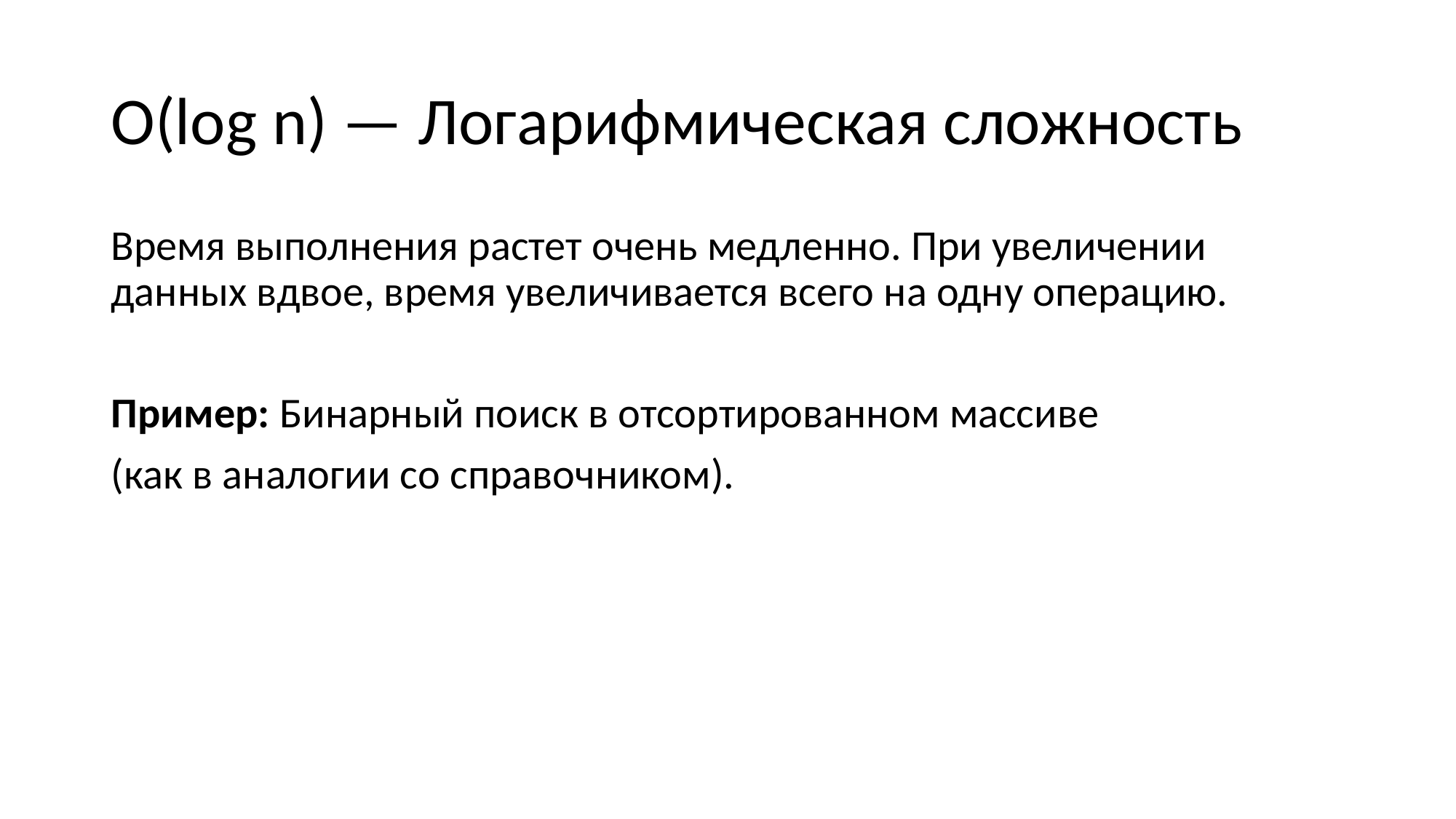

# O(log n) — Логарифмическая сложность
Время выполнения растет очень медленно. При увеличении данных вдвое, время увеличивается всего на одну операцию.

Пример: Бинарный поиск в отсортированном массиве
(как в аналогии со справочником).